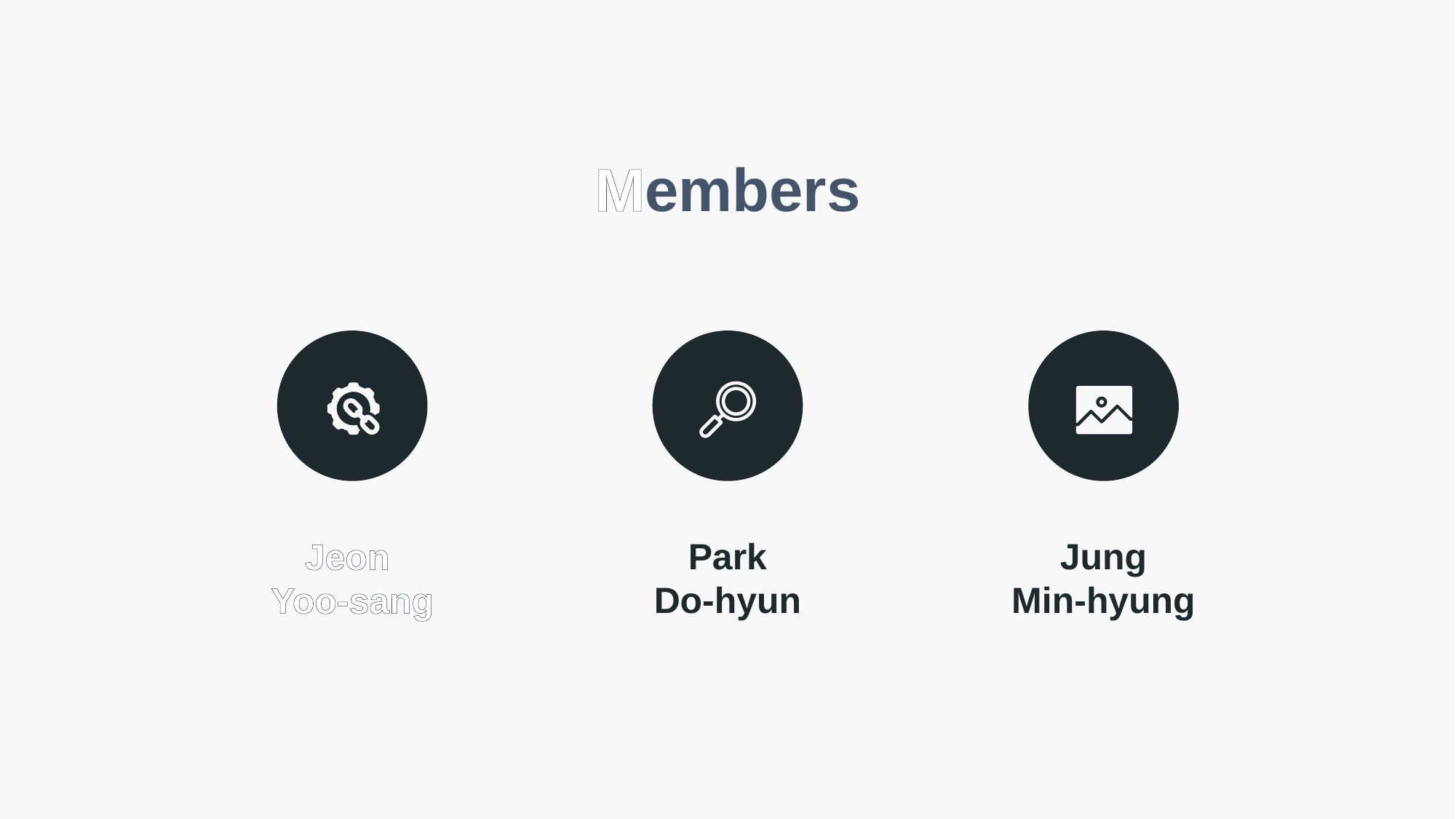

Members

Jeon
Yoo-sang
Park
Do-hyun
Jung
Min-hyung